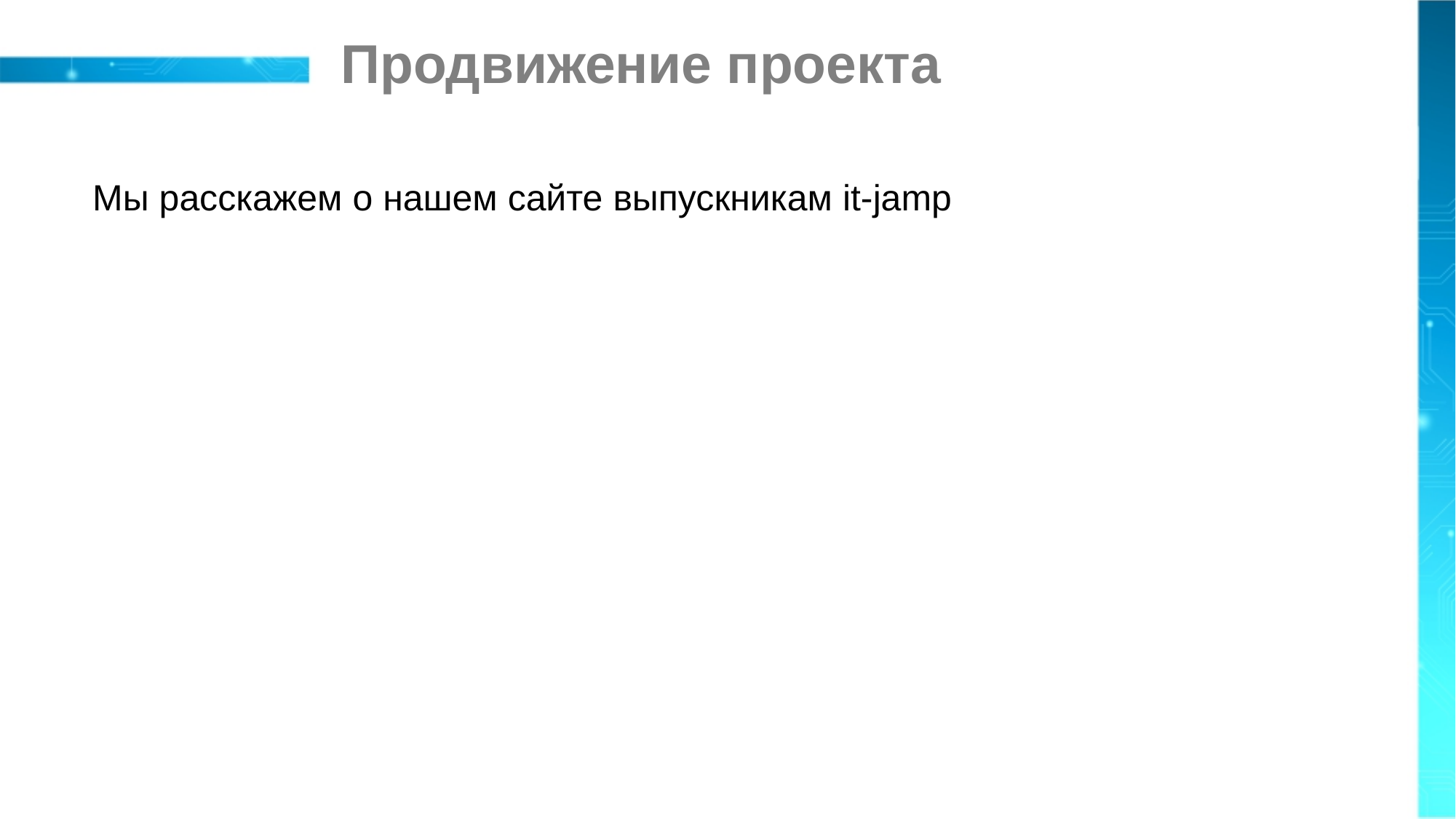

# Продвижение проекта
Мы расскажем о нашем сайте выпускникам it-jamp